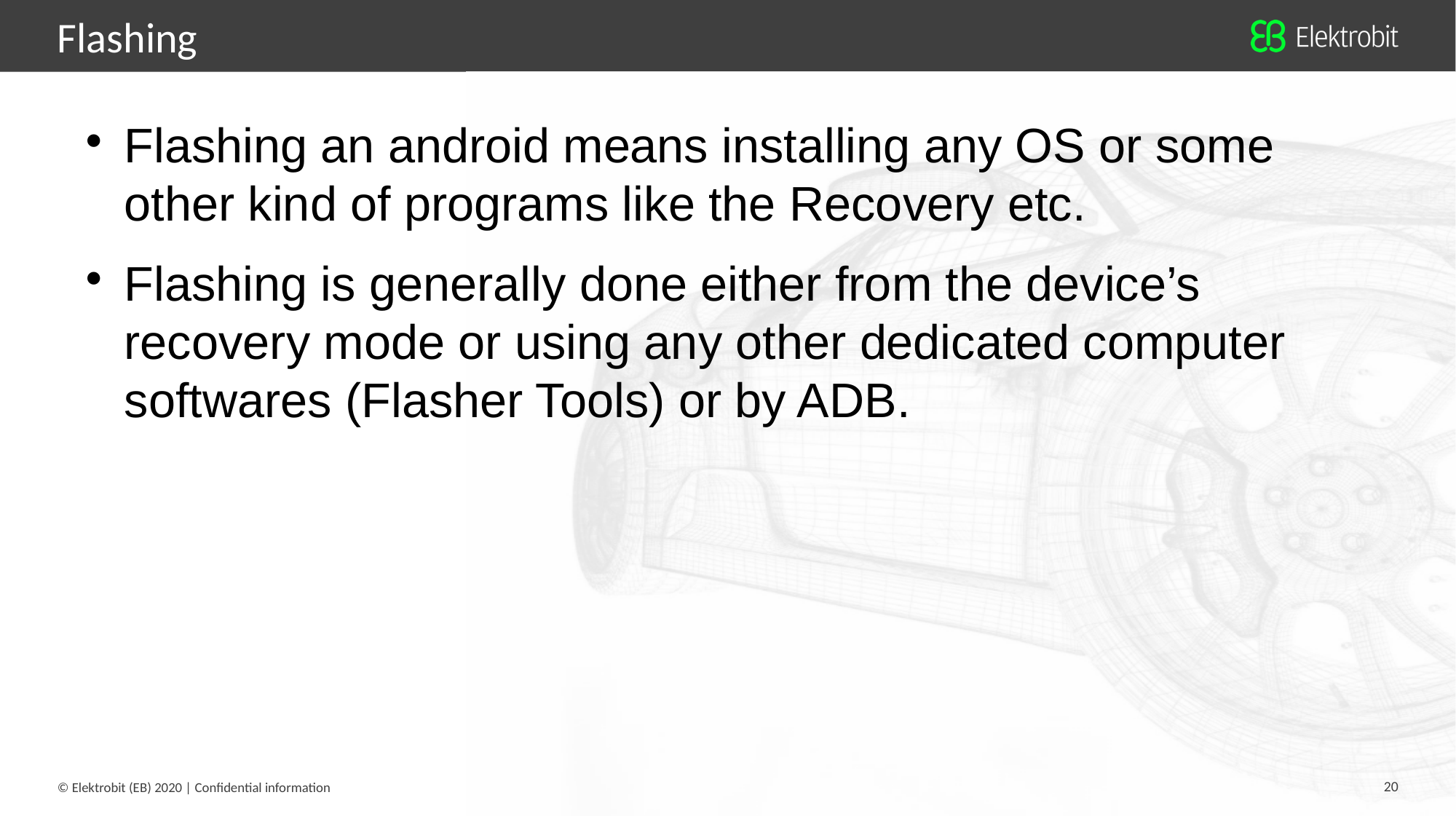

Flashing

Flashing an android means installing any OS or some other kind of programs like the Recovery etc.
Flashing is generally done either from the device’s recovery mode or using any other dedicated computer softwares (Flasher Tools) or by ADB.